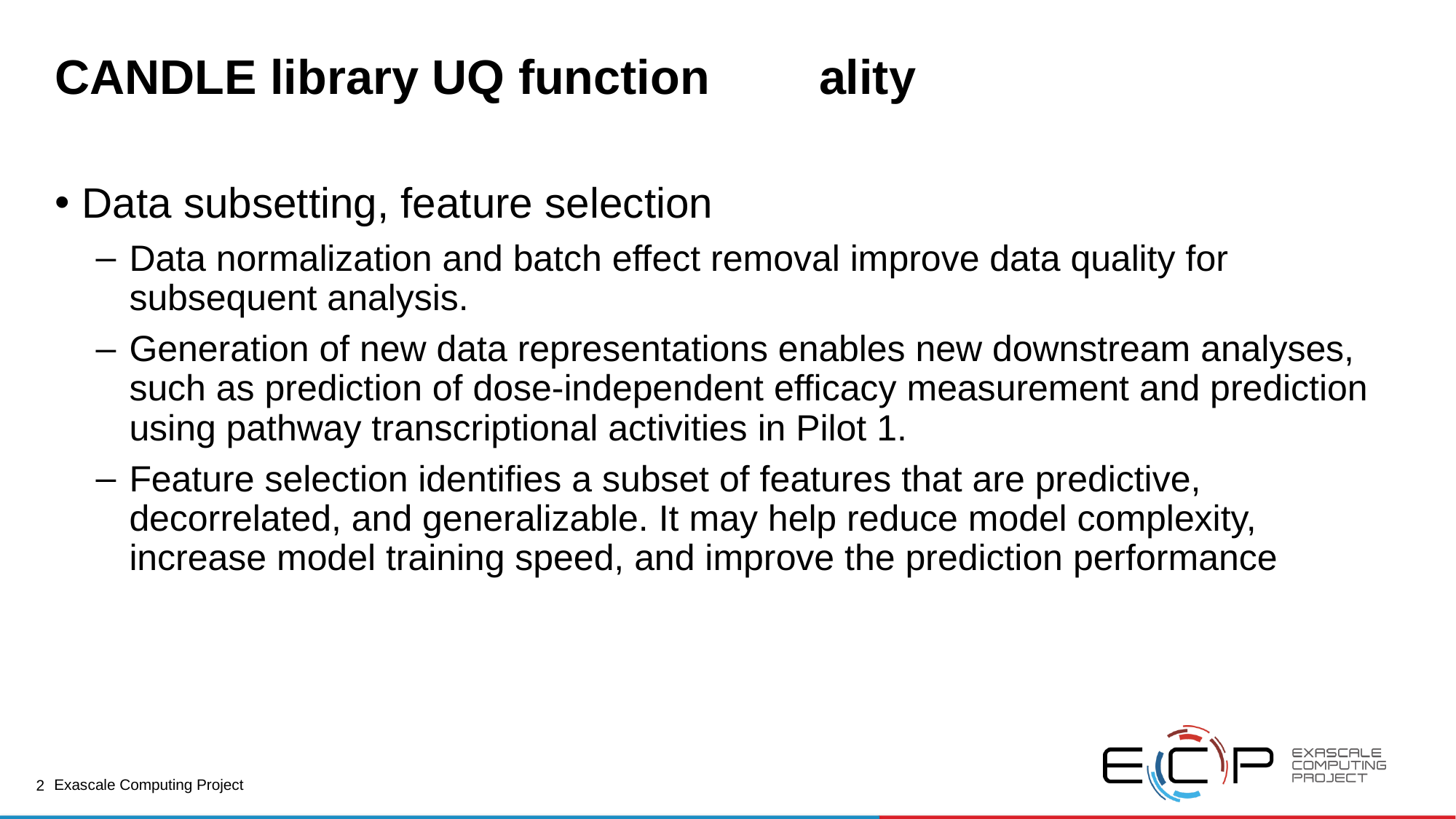

# CANDLE library UQ function	ality
Data subsetting, feature selection
Data normalization and batch effect removal improve data quality for subsequent analysis.
Generation of new data representations enables new downstream analyses, such as prediction of dose-independent efficacy measurement and prediction using pathway transcriptional activities in Pilot 1.
Feature selection identifies a subset of features that are predictive, decorrelated, and generalizable. It may help reduce model complexity, increase model training speed, and improve the prediction performance